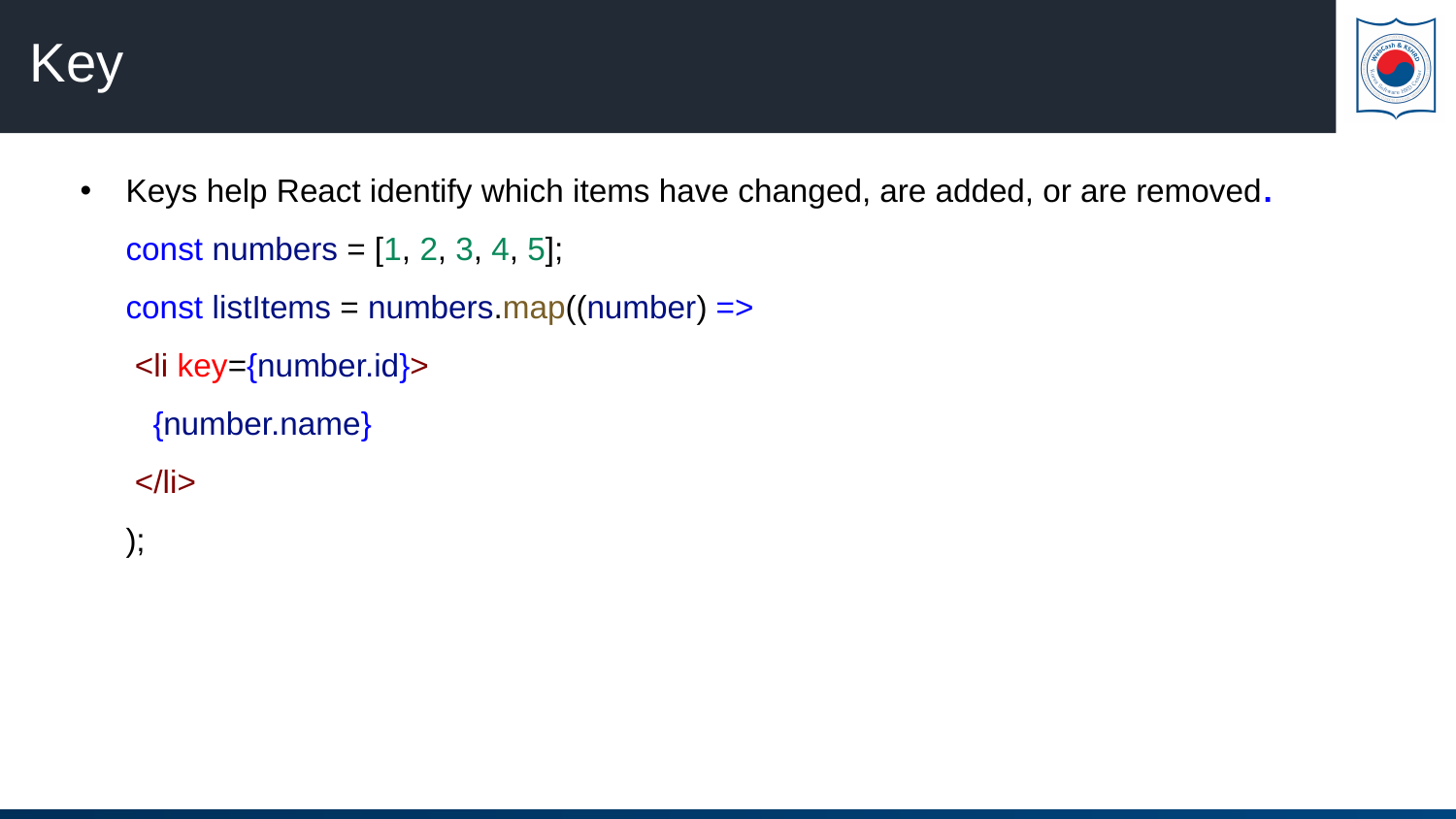

# Key
Keys help React identify which items have changed, are added, or are removed.
const numbers = [1, 2, 3, 4, 5];
const listItems = numbers.map((number) =>
 <li key={number.id}>
   {number.name}
 </li>
);